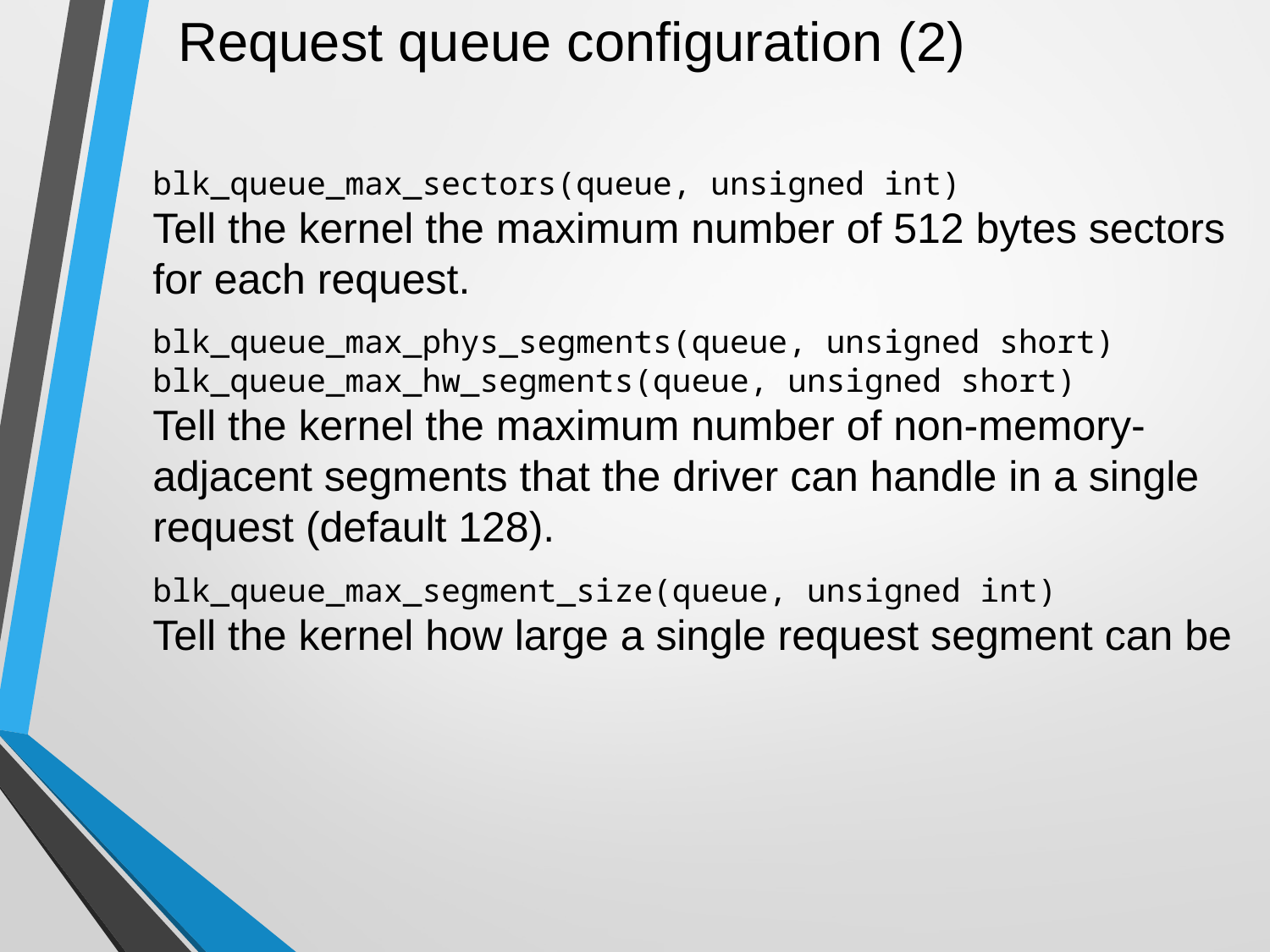

Request queue configuration (2)
blk_queue_max_sectors(queue, unsigned int)
Tell the kernel the maximum number of 512 bytes sectors for each request.
blk_queue_max_phys_segments(queue, unsigned short)
blk_queue_max_hw_segments(queue, unsigned short)
Tell the kernel the maximum number of non-memory-adjacent segments that the driver can handle in a single request (default 128).
blk_queue_max_segment_size(queue, unsigned int)
Tell the kernel how large a single request segment can be